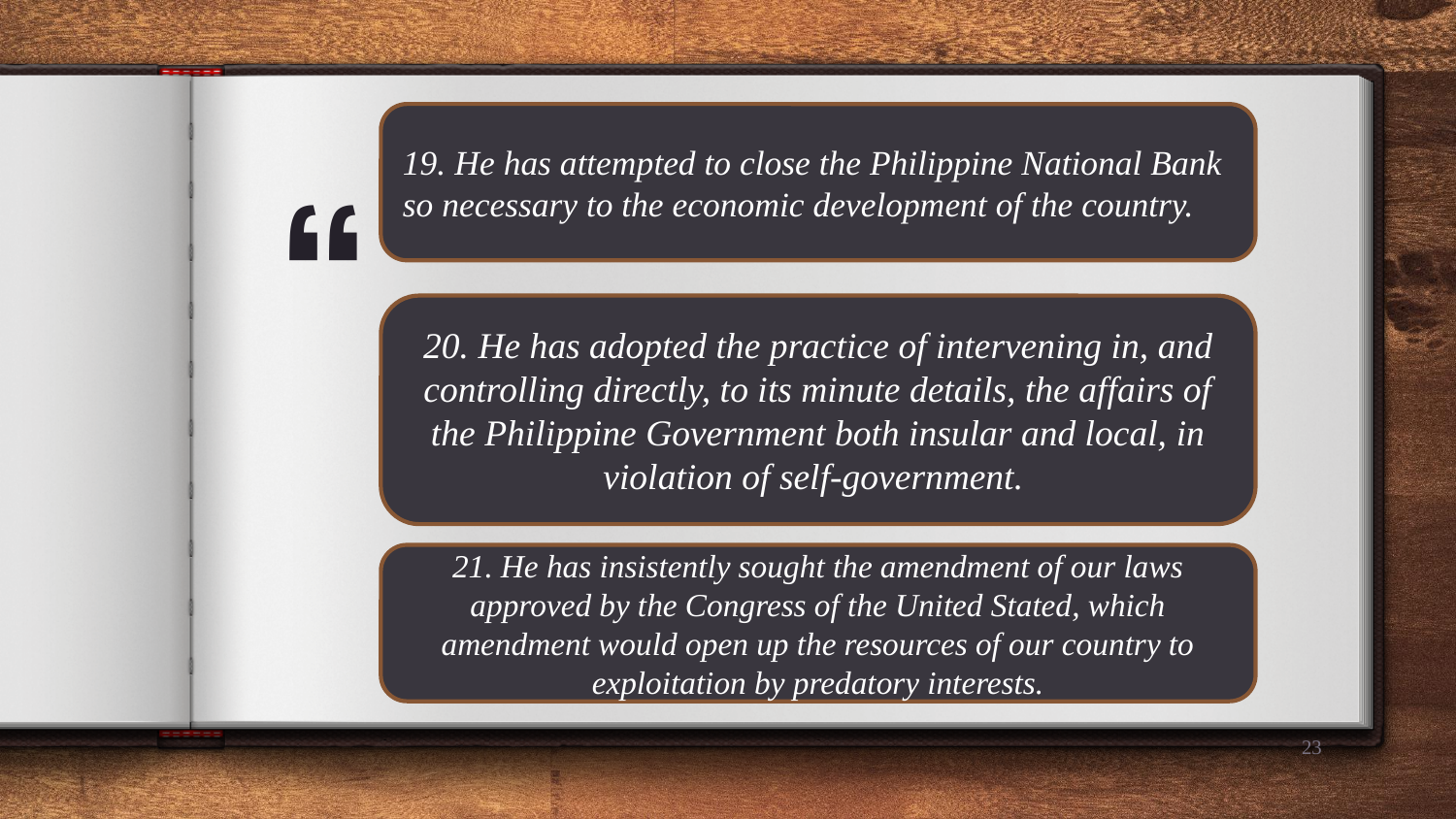

19. He has attempted to close the Philippine National Bank so necessary to the economic development of the country.
20. He has adopted the practice of intervening in, and controlling directly, to its minute details, the affairs of the Philippine Government both insular and local, in violation of self-government.
21. He has insistently sought the amendment of our laws approved by the Congress of the United Stated, which amendment would open up the resources of our country to exploitation by predatory interests.
23
23